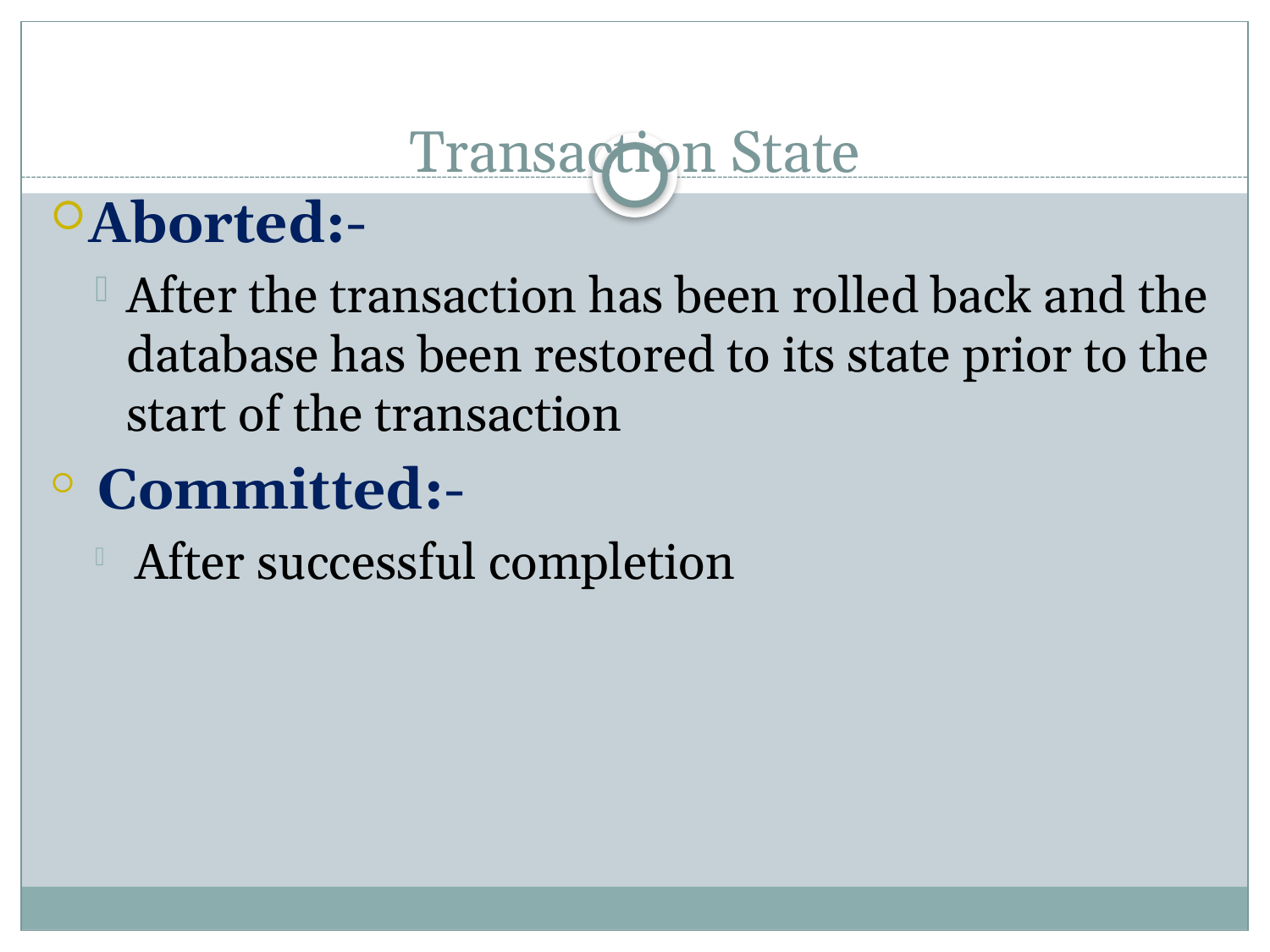

# Transaction State
Aborted:-
After the transaction has been rolled back and the database has been restored to its state prior to the start of the transaction
 Committed:-
 After successful completion